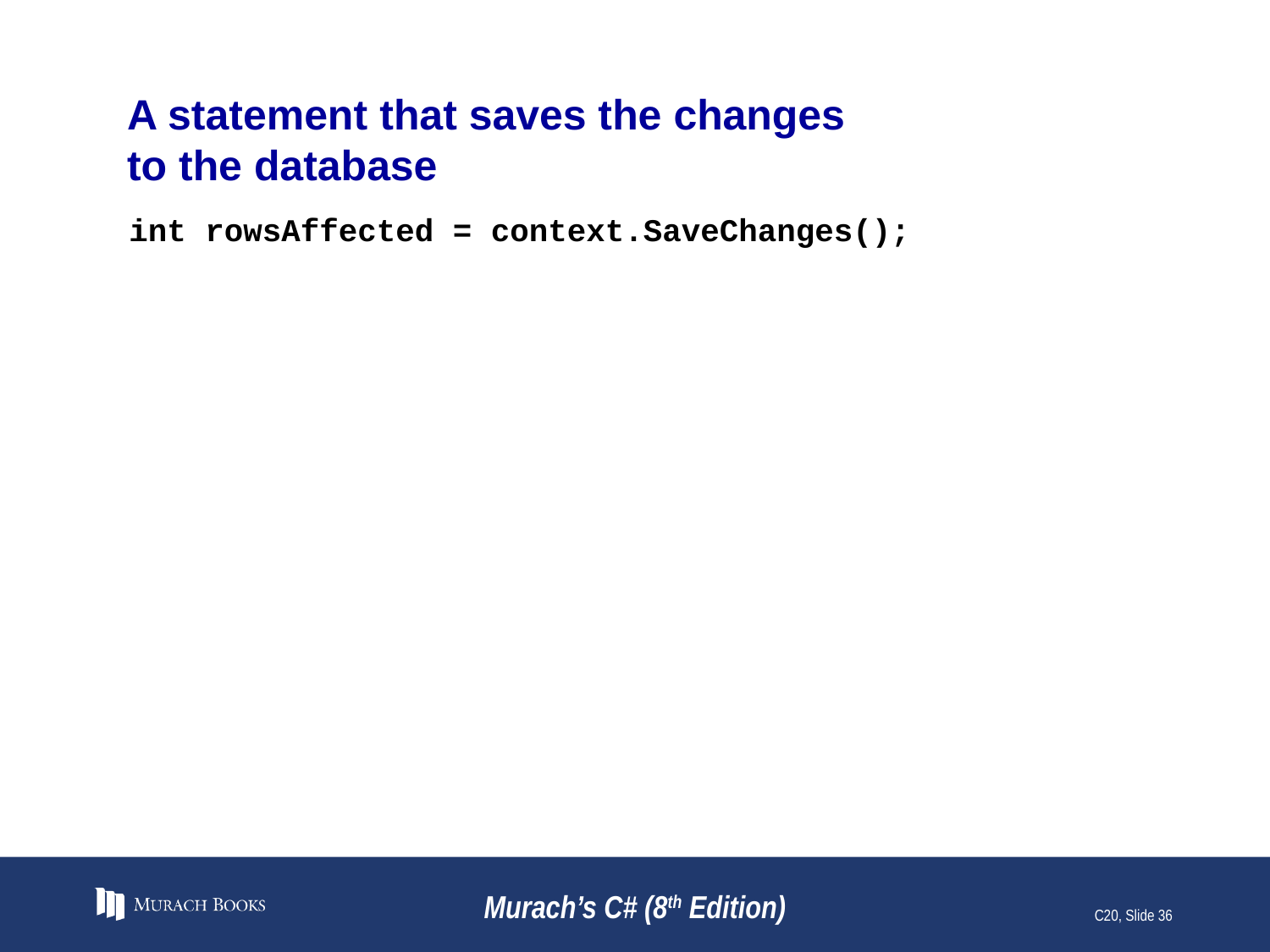

# A statement that saves the changes to the database
int rowsAffected = context.SaveChanges();

Murach’s C# (8th Edition)

C20, Slide 36